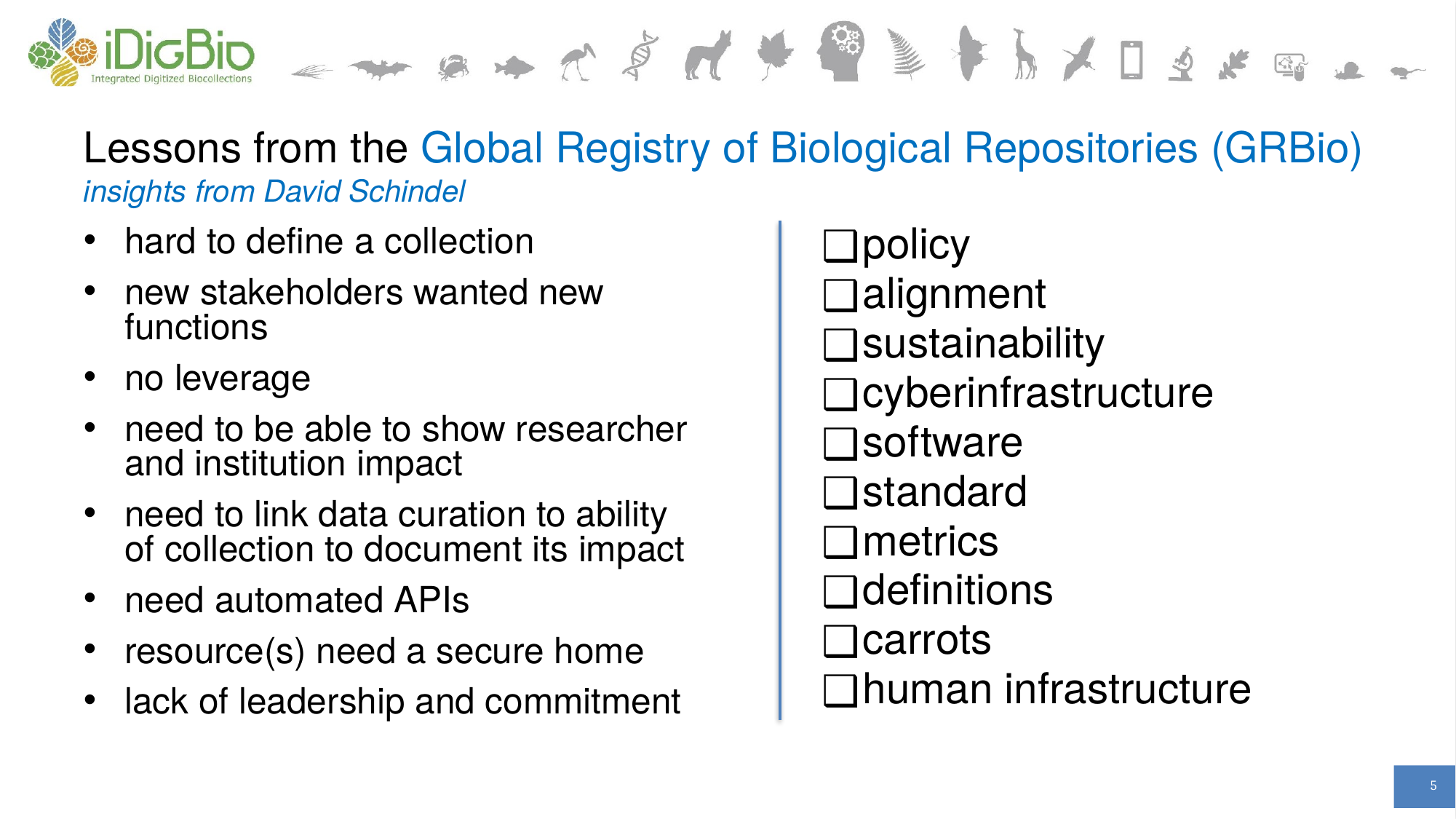

# Lessons from the Global Registry of Biological Repositories (GRBio) insights from David Schindel
hard to define a collection
new stakeholders wanted new functions
no leverage
need to be able to show researcher and institution impact
need to link data curation to ability of collection to document its impact
need automated APIs
resource(s) need a secure home
lack of leadership and commitment
policy
alignment
sustainability
cyberinfrastructure
software
standard
metrics
definitions
carrots
human infrastructure